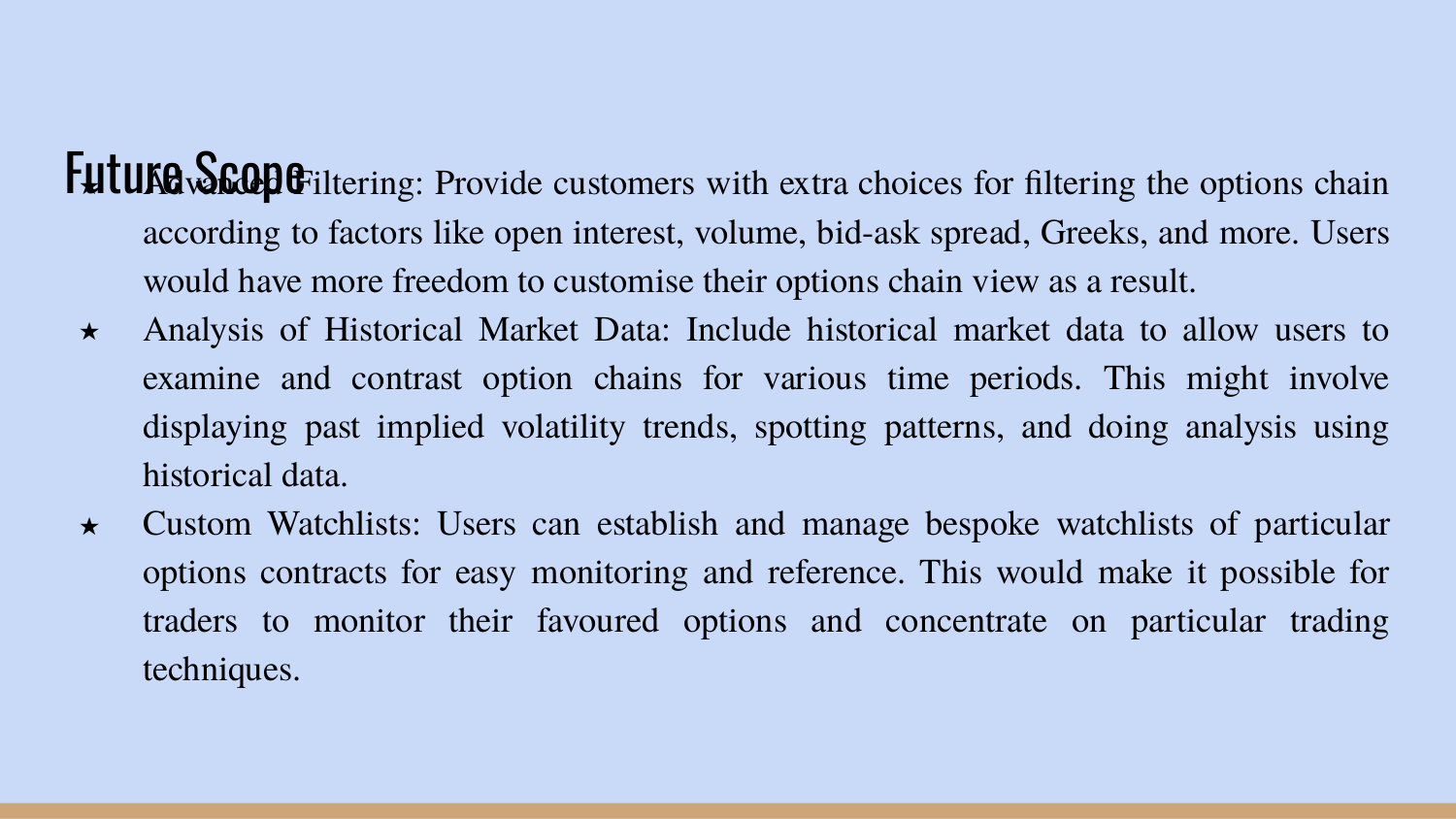

# Future Scope

Advanced Filtering: Provide customers with extra choices for filtering the options chain according to factors like open interest, volume, bid-ask spread, Greeks, and more. Users would have more freedom to customise their options chain view as a result.
Analysis of Historical Market Data: Include historical market data to allow users to examine and contrast option chains for various time periods. This might involve displaying past implied volatility trends, spotting patterns, and doing analysis using historical data.
Custom Watchlists: Users can establish and manage bespoke watchlists of particular options contracts for easy monitoring and reference. This would make it possible for traders to monitor their favoured options and concentrate on particular trading techniques.